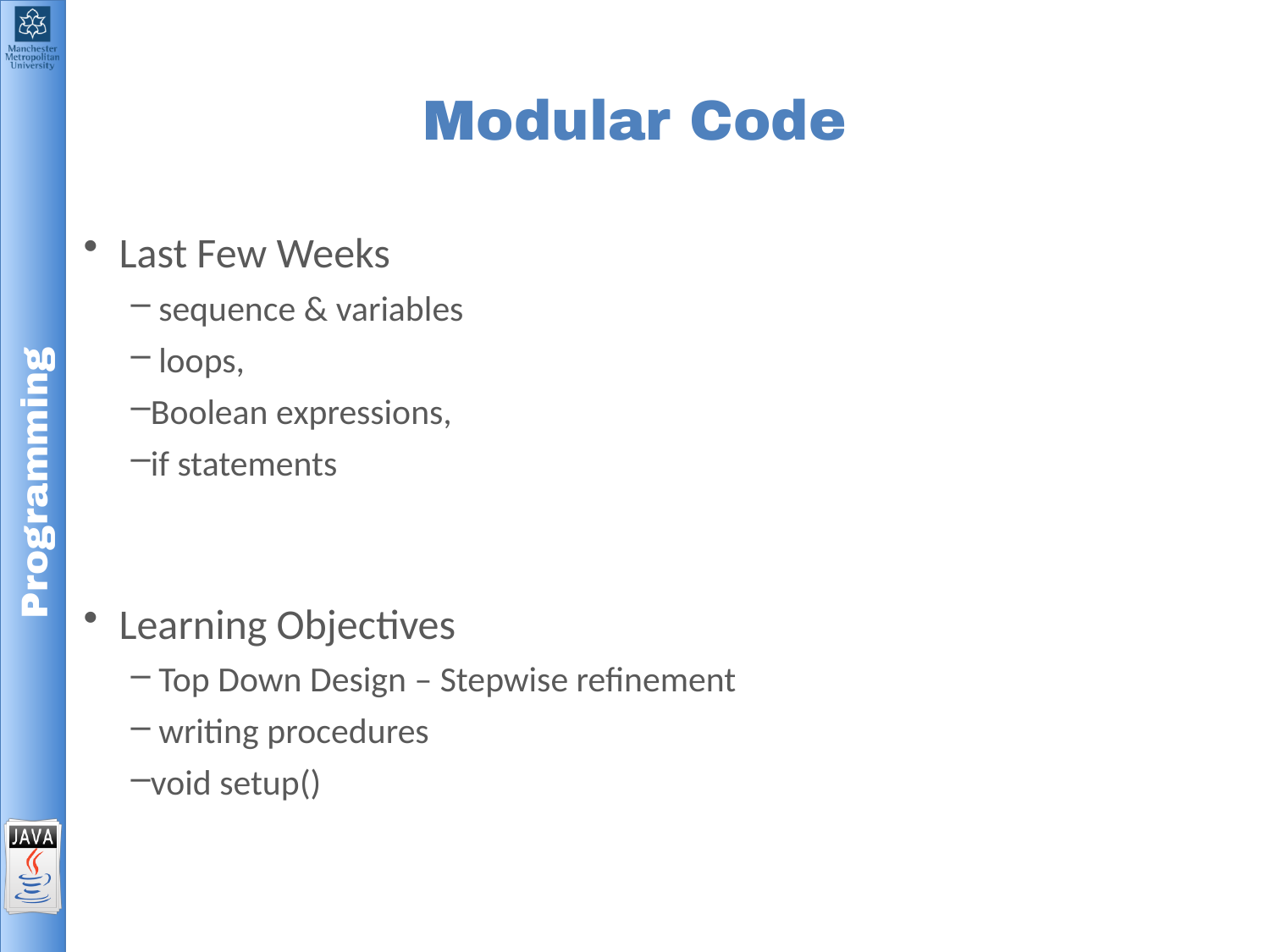

# Modular Code
Last Few Weeks
 sequence & variables
 loops,
Boolean expressions,
if statements

Learning Objectives
 Top Down Design – Stepwise refinement
 writing procedures
void setup()